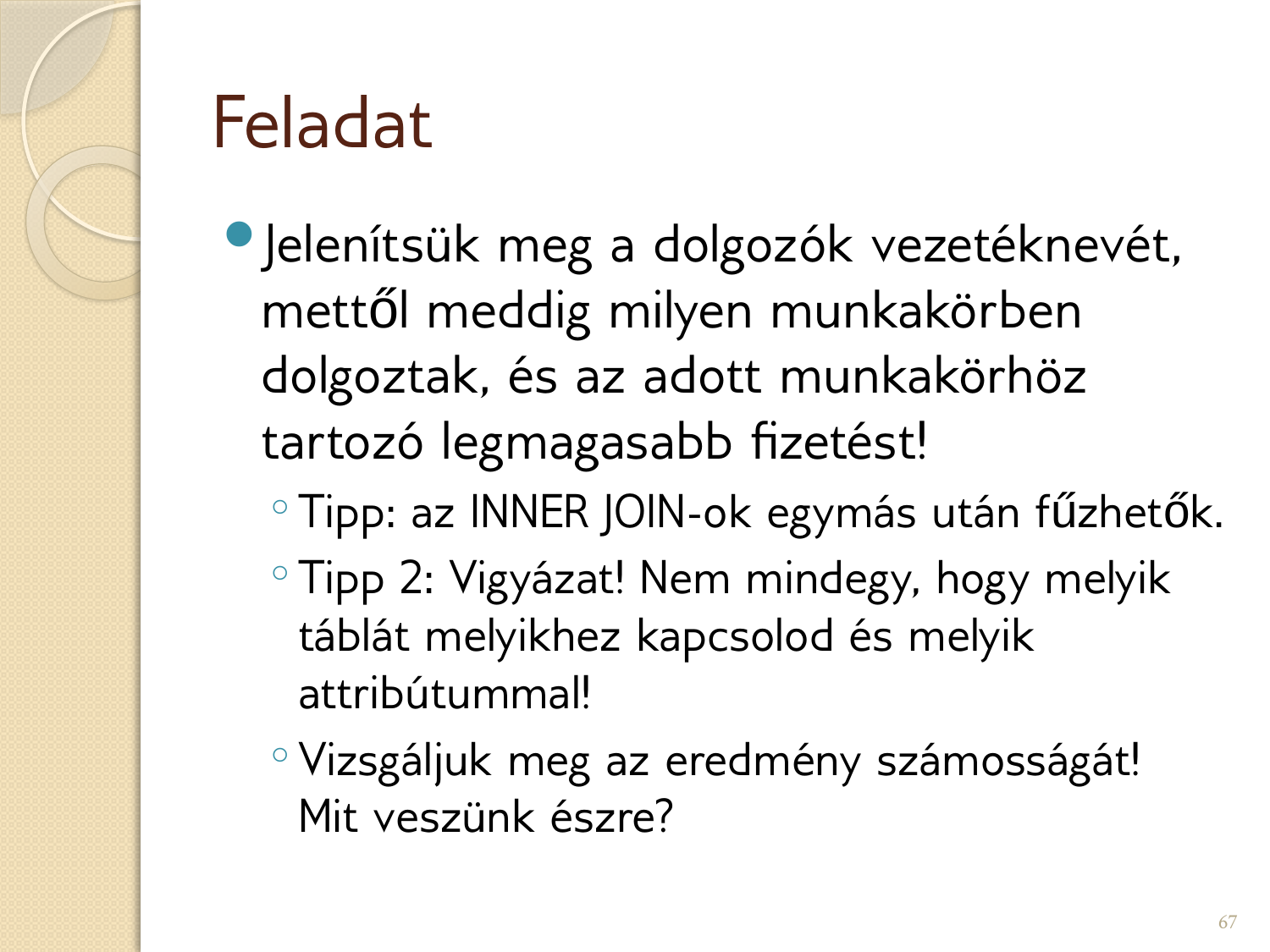

# Feladat
Jelenítsük meg a dolgozók vezetéknevét, mettől meddig milyen munkakörben dolgoztak, és az adott munkakörhöz tartozó legmagasabb fizetést!
Tipp: az INNER JOIN-ok egymás után fűzhetők.
Tipp 2: Vigyázat! Nem mindegy, hogy melyik táblát melyikhez kapcsolod és melyik attribútummal!
Vizsgáljuk meg az eredmény számosságát!
Mit veszünk észre?
67